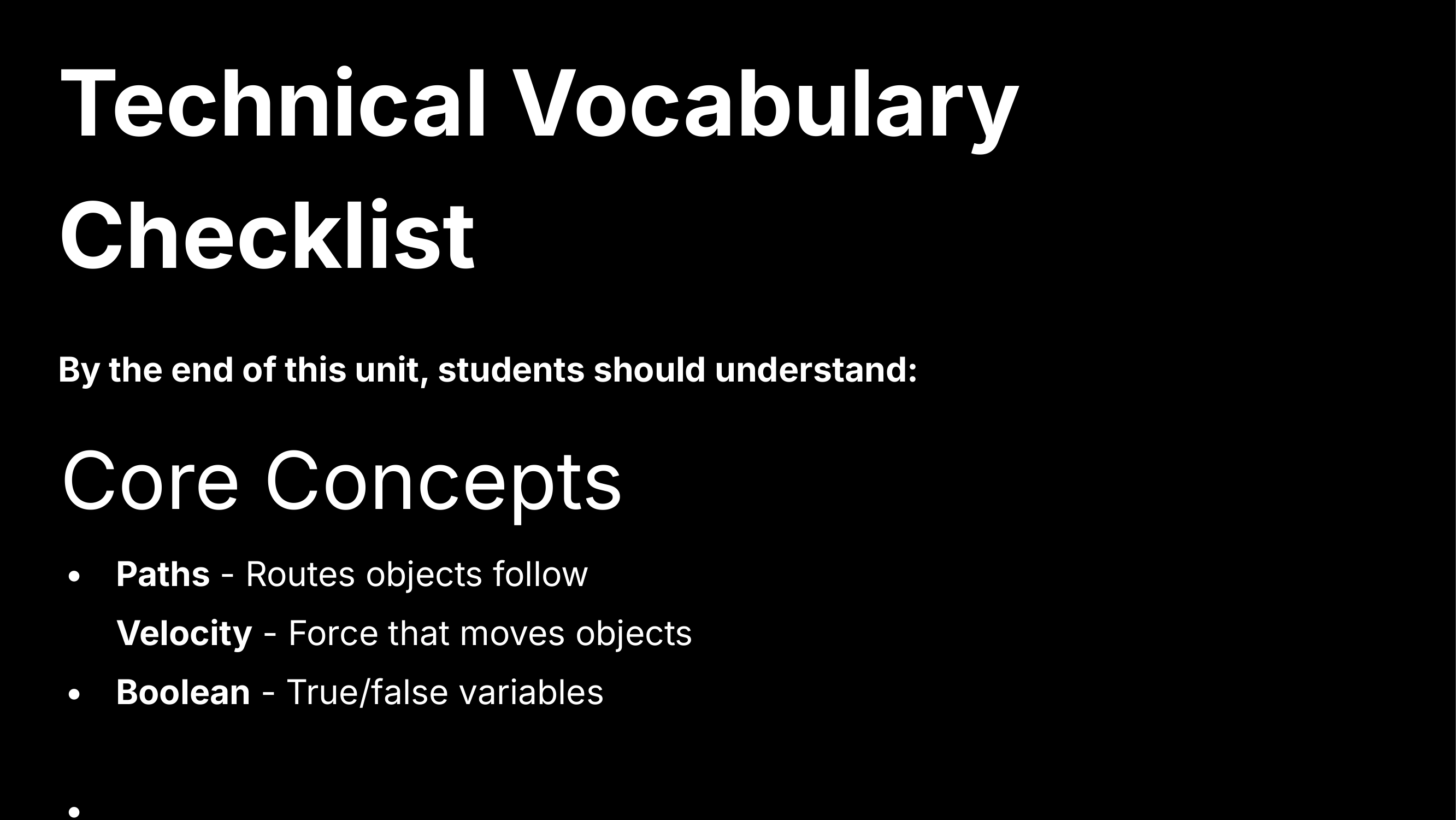

Technical Vocabulary Checklist
By the end of this unit, students should understand:
Core Concepts
• • •
Paths - Routes objects follow Velocity - Force that moves objects Boolean - True/false variables